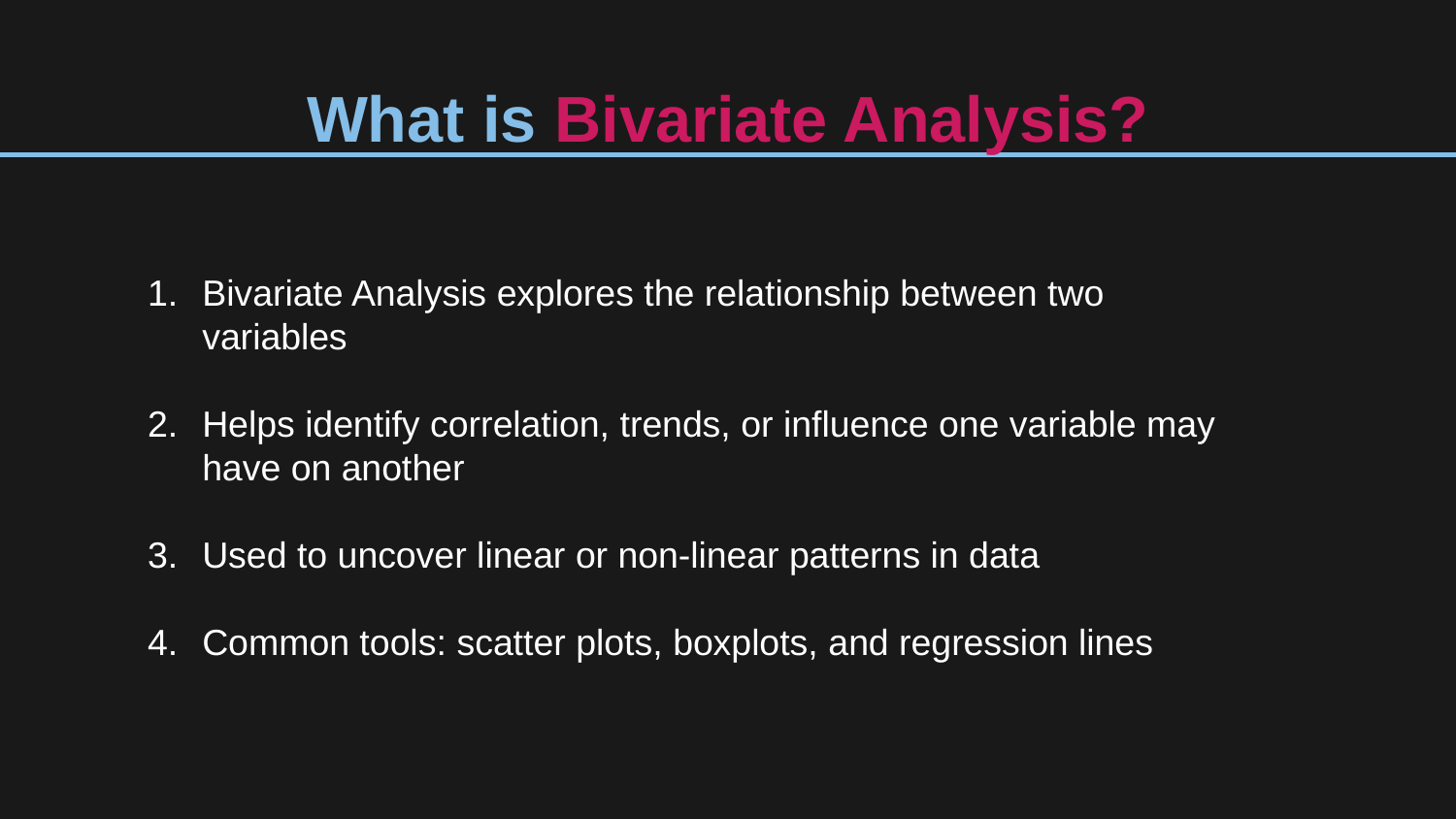

# What is Bivariate Analysis?
Bivariate Analysis explores the relationship between two variables

Helps identify correlation, trends, or influence one variable may have on another

Used to uncover linear or non-linear patterns in data

Common tools: scatter plots, boxplots, and regression lines